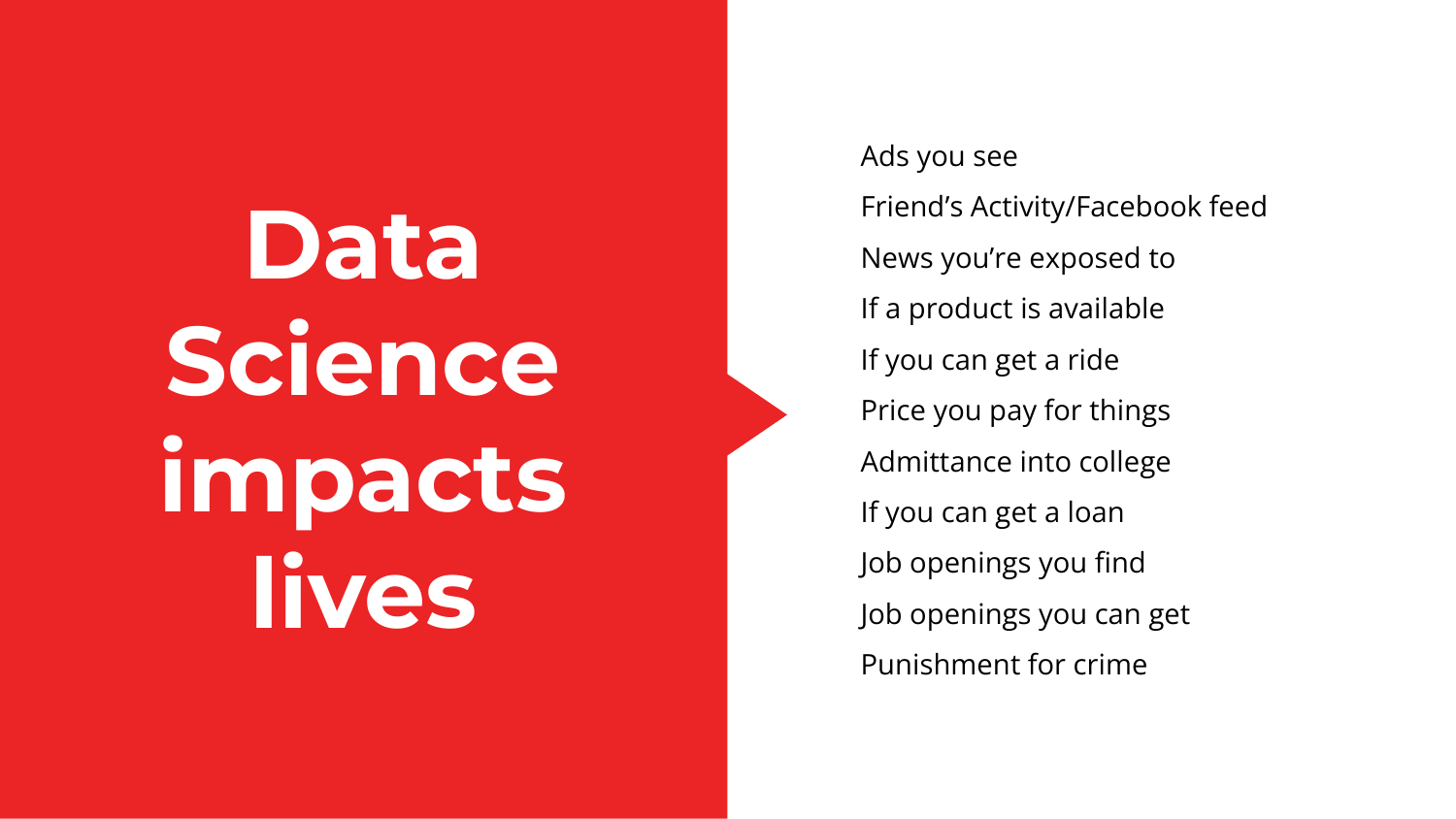

Ads you see
Friend’s Activity/Facebook feed
News you’re exposed to
If a product is available
If you can get a ride
Price you pay for things
Admittance into college
If you can get a loan
Job openings you find
Job openings you can get
Punishment for crime
# Data Science impacts lives